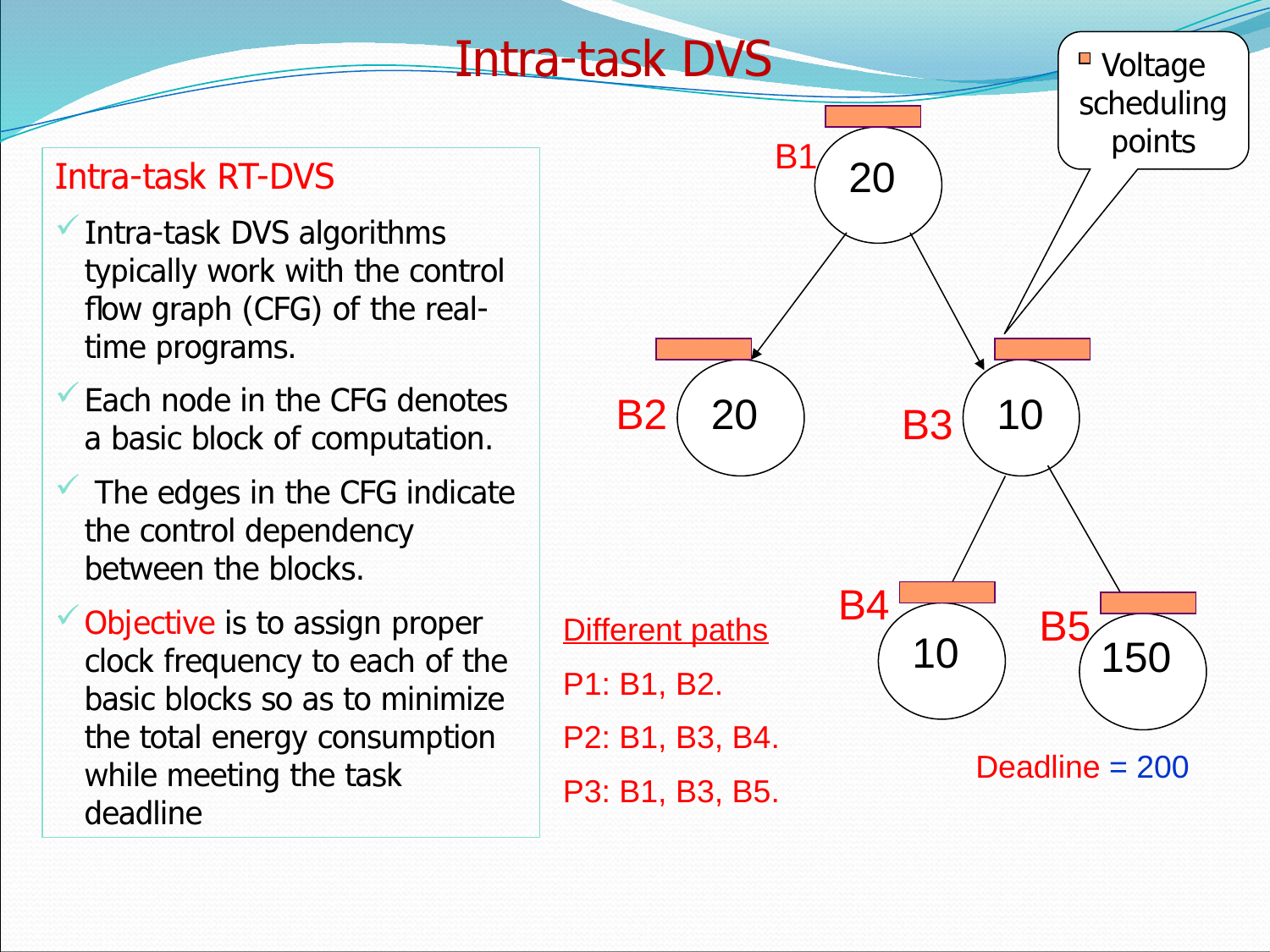

Intra-task DVS
Voltage scheduling points

20

B1

Intra-task RT-DVS
Intra-task DVS algorithms typically work with the control flow graph (CFG) of the real-time programs.
Each node in the CFG denotes a basic block of computation.
 The edges in the CFG indicate the control dependency between the blocks.
Objective is to assign proper clock frequency to each of the basic blocks so as to minimize the total energy consumption while meeting the task deadline.

B2
20
10
B3

10
B4

B5

Different paths
P1: B1, B2.
P2: B1, B3, B4.
P3: B1, B3, B5.

 150
Deadline = 200